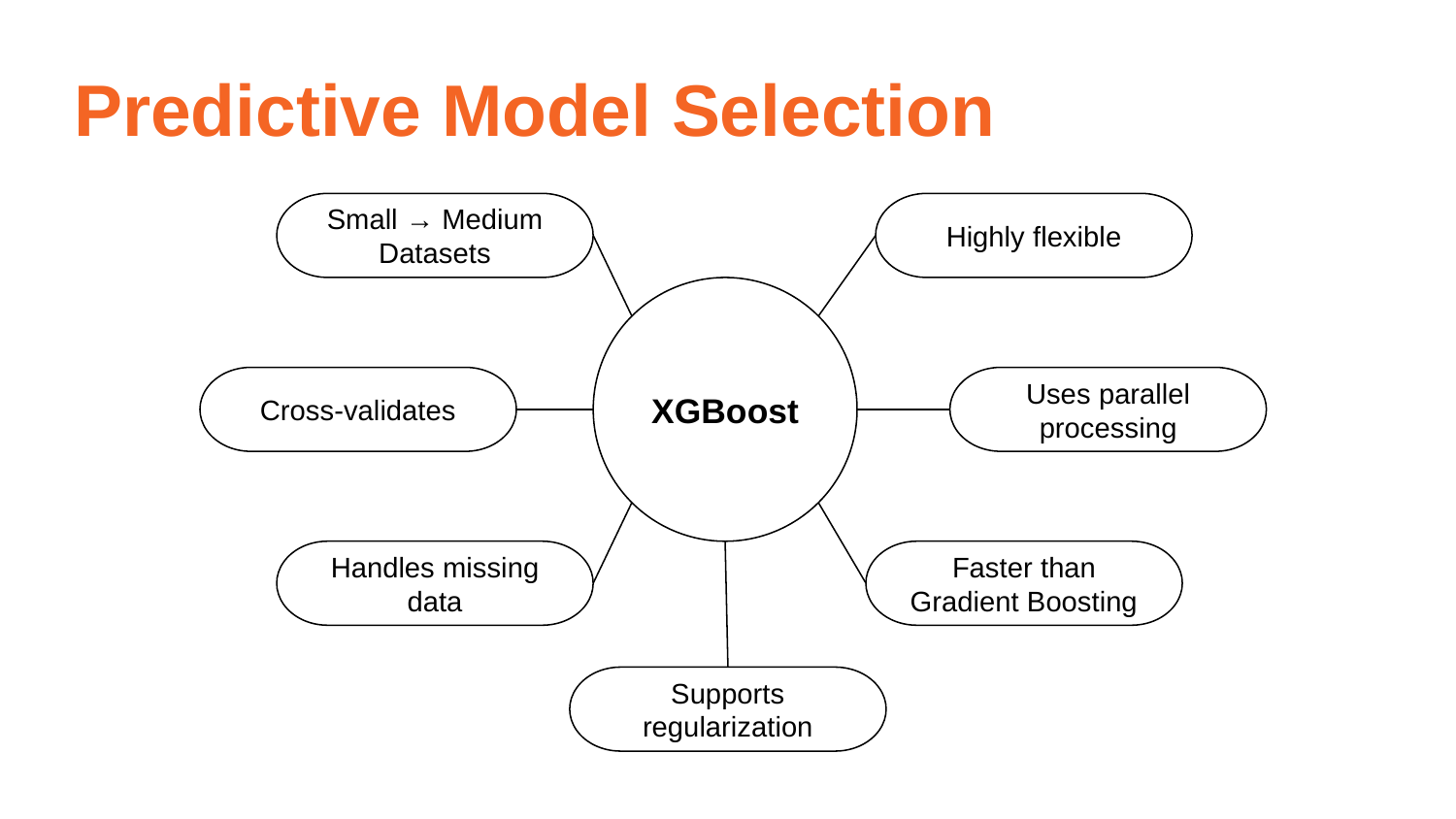

Predictive Model Selection
Small → Medium Datasets
Highly flexible
XGBoost
Cross-validates
Uses parallel processing
Handles missing data
Faster than Gradient Boosting
Supports regularization